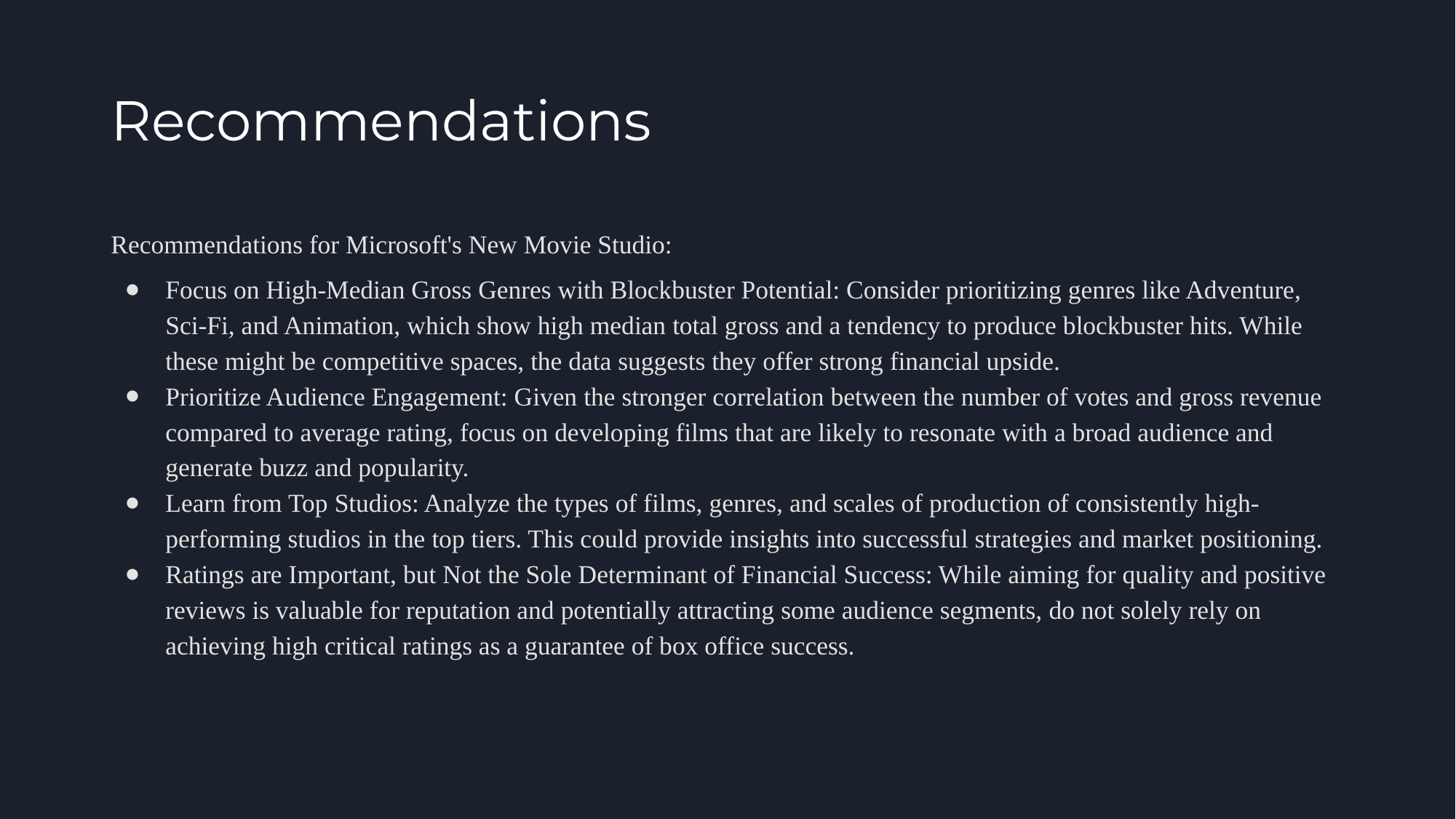

# Recommendations
Recommendations for Microsoft's New Movie Studio:
Focus on High-Median Gross Genres with Blockbuster Potential: Consider prioritizing genres like Adventure, Sci-Fi, and Animation, which show high median total gross and a tendency to produce blockbuster hits. While these might be competitive spaces, the data suggests they offer strong financial upside.
Prioritize Audience Engagement: Given the stronger correlation between the number of votes and gross revenue compared to average rating, focus on developing films that are likely to resonate with a broad audience and generate buzz and popularity.
Learn from Top Studios: Analyze the types of films, genres, and scales of production of consistently high-performing studios in the top tiers. This could provide insights into successful strategies and market positioning.
Ratings are Important, but Not the Sole Determinant of Financial Success: While aiming for quality and positive reviews is valuable for reputation and potentially attracting some audience segments, do not solely rely on achieving high critical ratings as a guarantee of box office success.